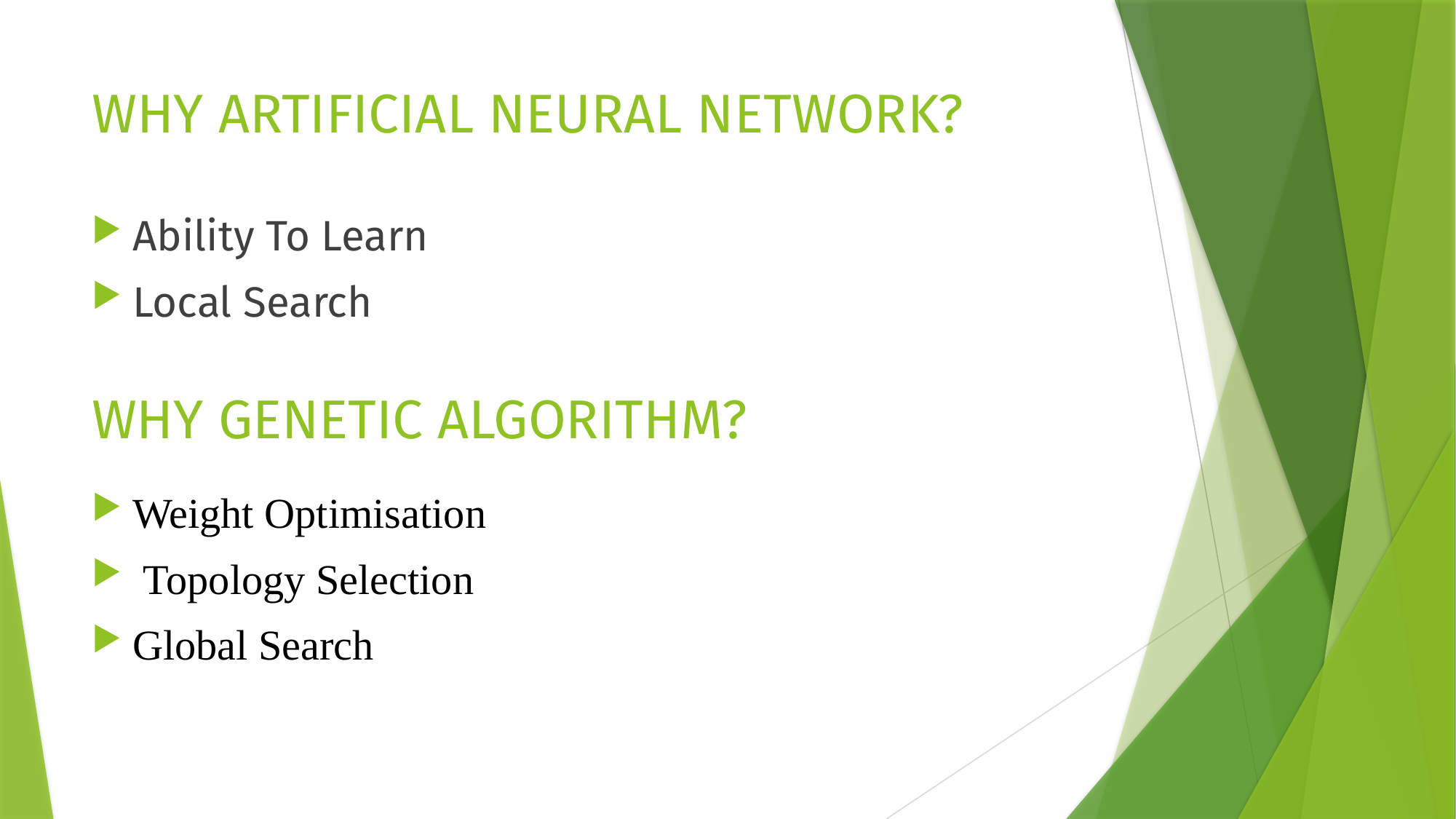

# WHY ARTIFICIAL NEURAL NETWORK?
Ability To Learn
Local Search
WHY GENETIC ALGORITHM?
Weight Optimisation
 Topology Selection
Global Search